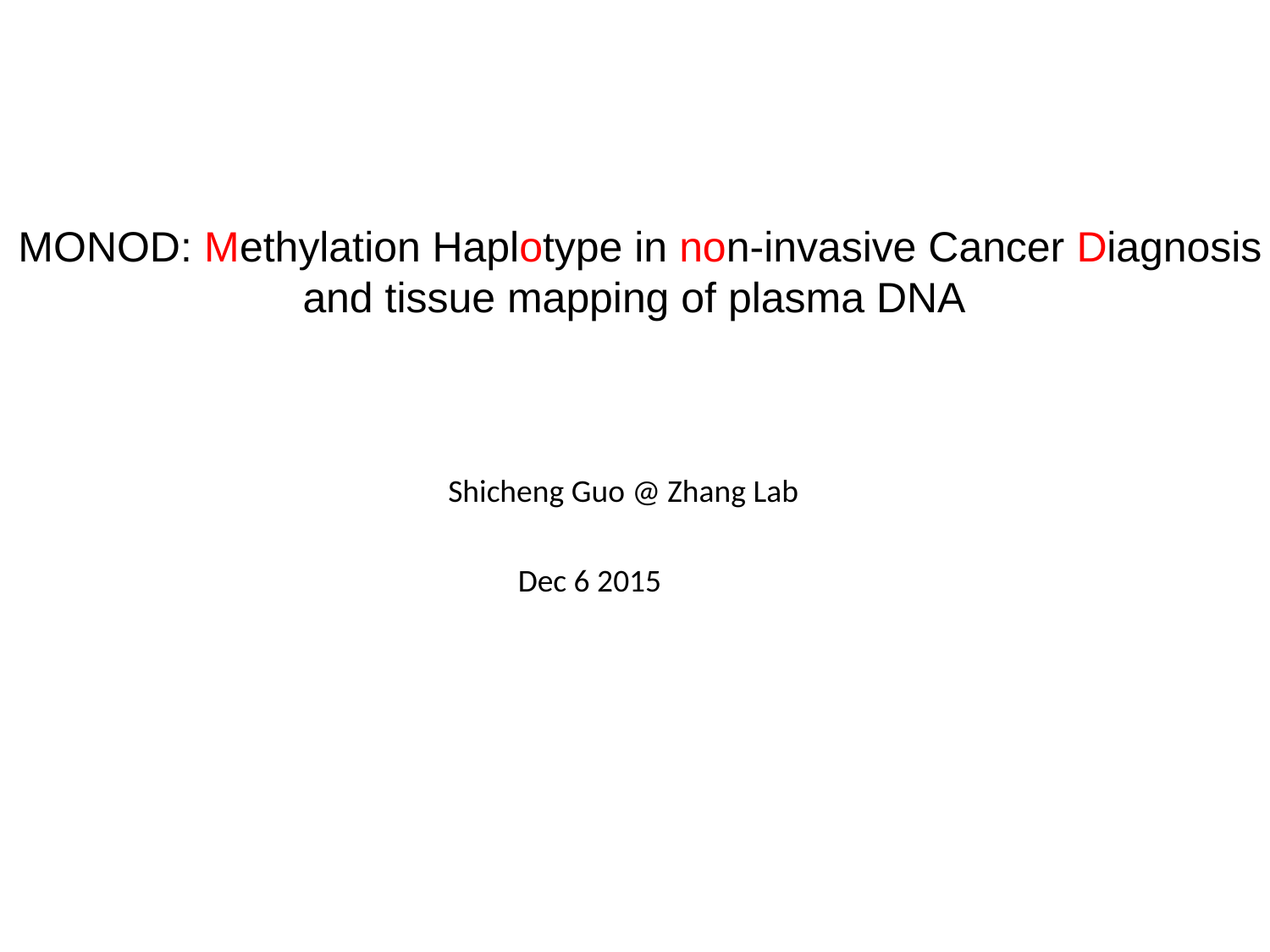

MONOD: Methylation Haplotype in non-invasive Cancer Diagnosis and tissue mapping of plasma DNA
Shicheng Guo @ Zhang Lab

Dec 6 2015